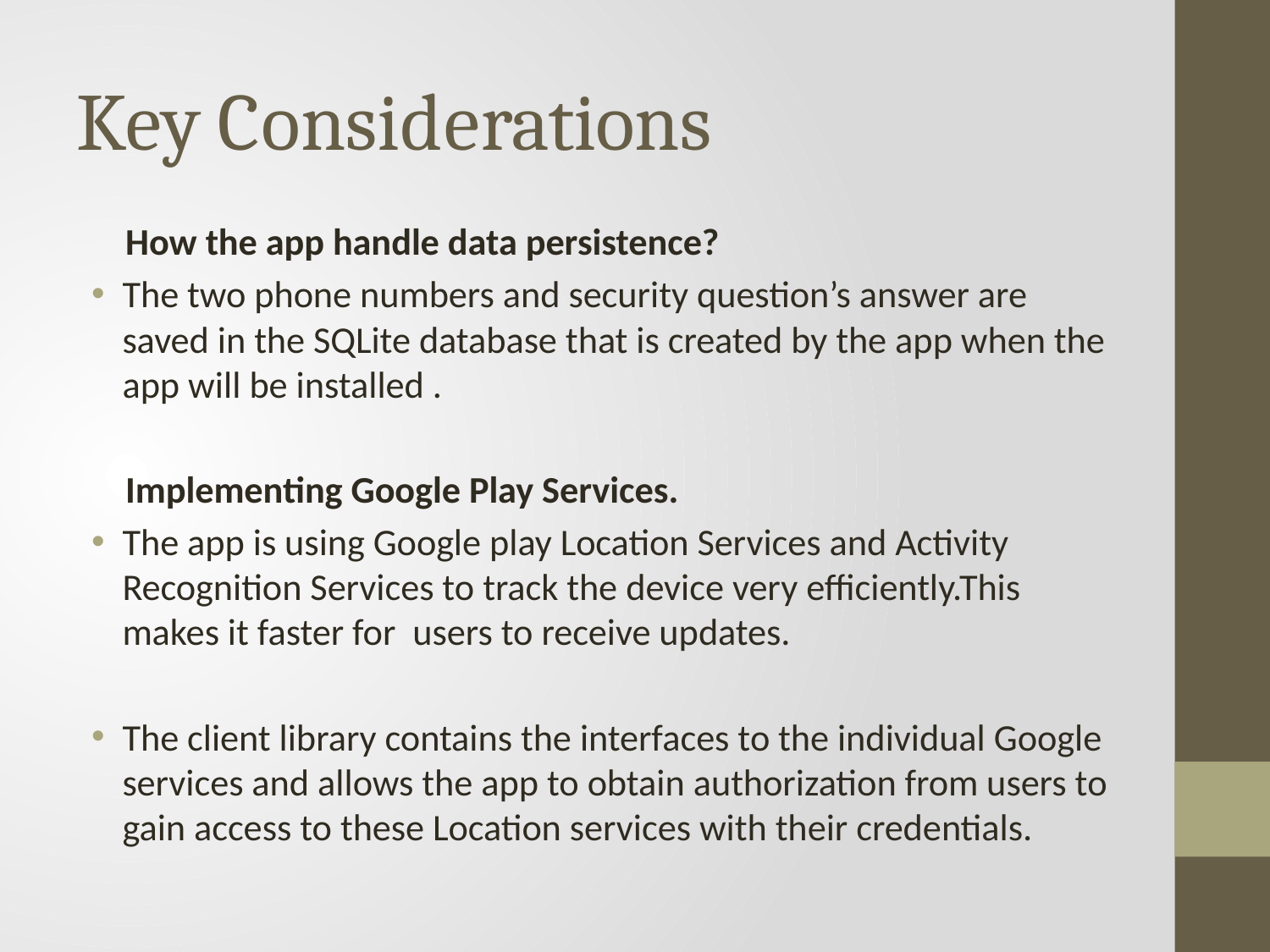

# Key Considerations
    How the app handle data persistence?
The two phone numbers and security question’s answer are saved in the SQLite database that is created by the app when the app will be installed .

    Implementing Google Play Services.
The app is using Google play Location Services and Activity Recognition Services to track the device very efficiently.This makes it faster for  users to receive updates.

The client library contains the interfaces to the individual Google services and allows the app to obtain authorization from users to gain access to these Location services with their credentials.